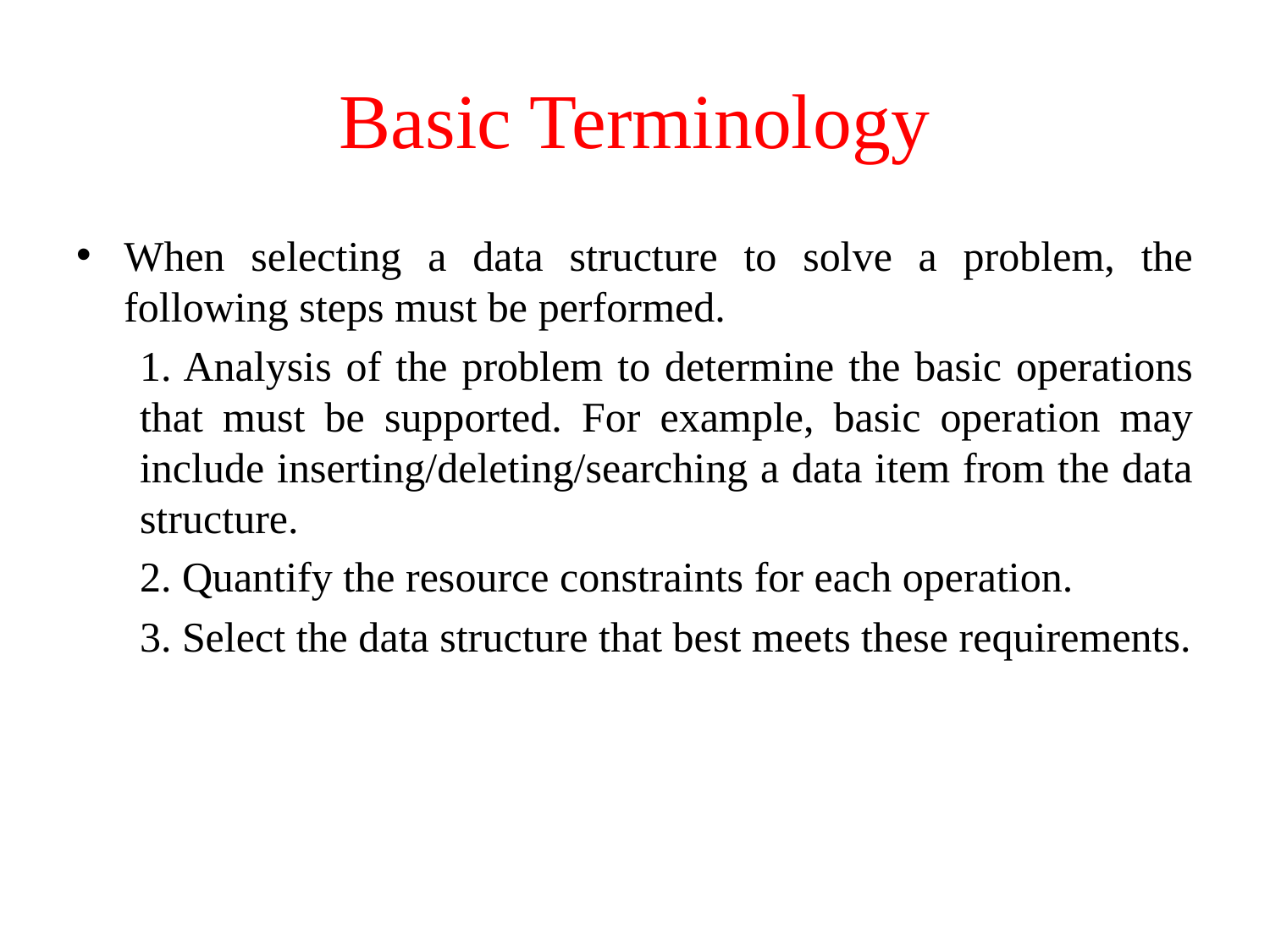

# Basic Terminology
When selecting a data structure to solve a problem, the following steps must be performed.
1. Analysis of the problem to determine the basic operations that must be supported. For example, basic operation may include inserting/deleting/searching a data item from the data structure.
2. Quantify the resource constraints for each operation.
3. Select the data structure that best meets these requirements.